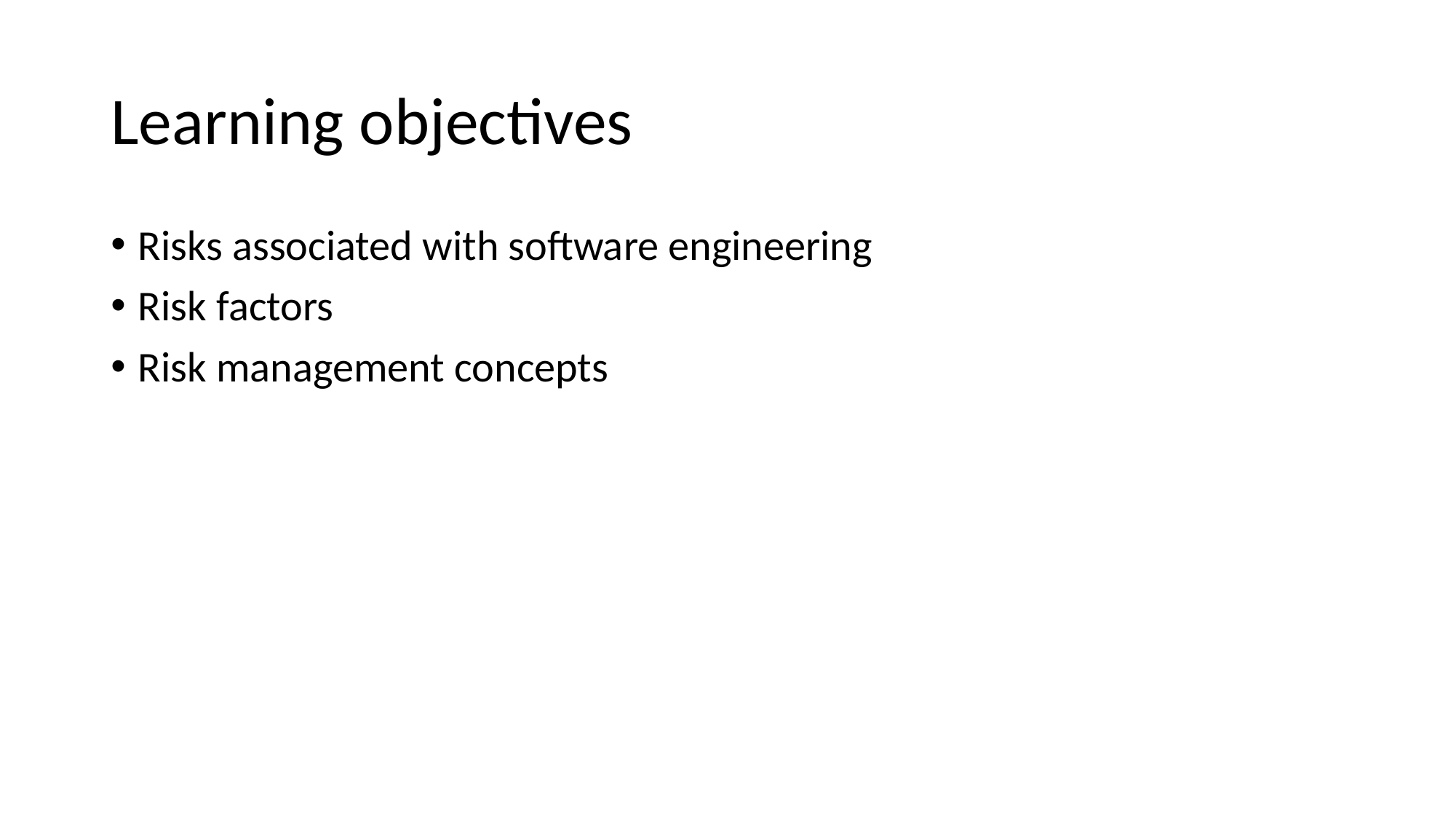

# Learning objectives
Risks associated with software engineering
Risk factors
Risk management concepts